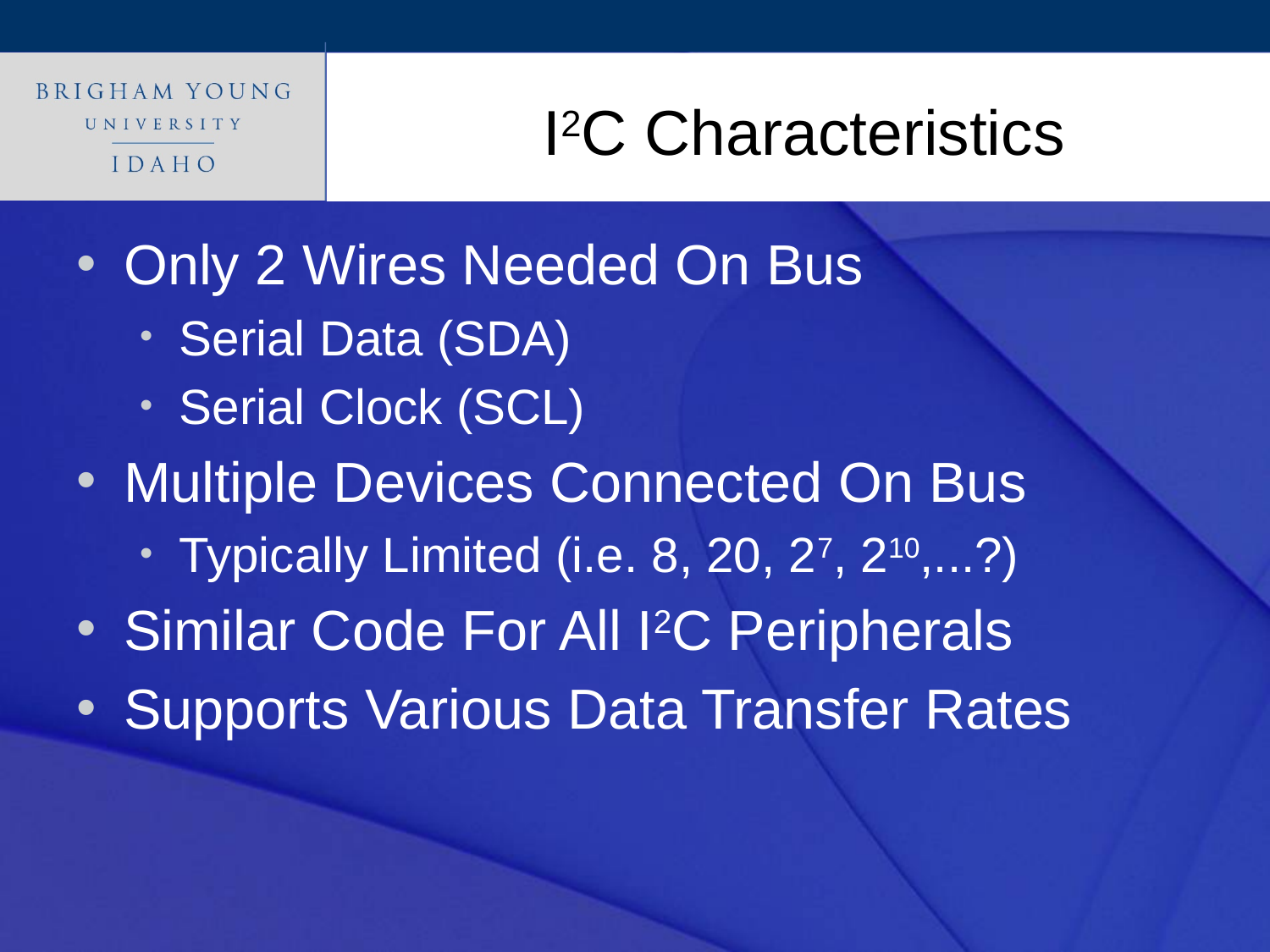

# I2C Characteristics
Only 2 Wires Needed On Bus
Serial Data (SDA)
Serial Clock (SCL)
Multiple Devices Connected On Bus
Typically Limited (i.e. 8, 20, 27, 210,...?)
Similar Code For All I2C Peripherals
Supports Various Data Transfer Rates